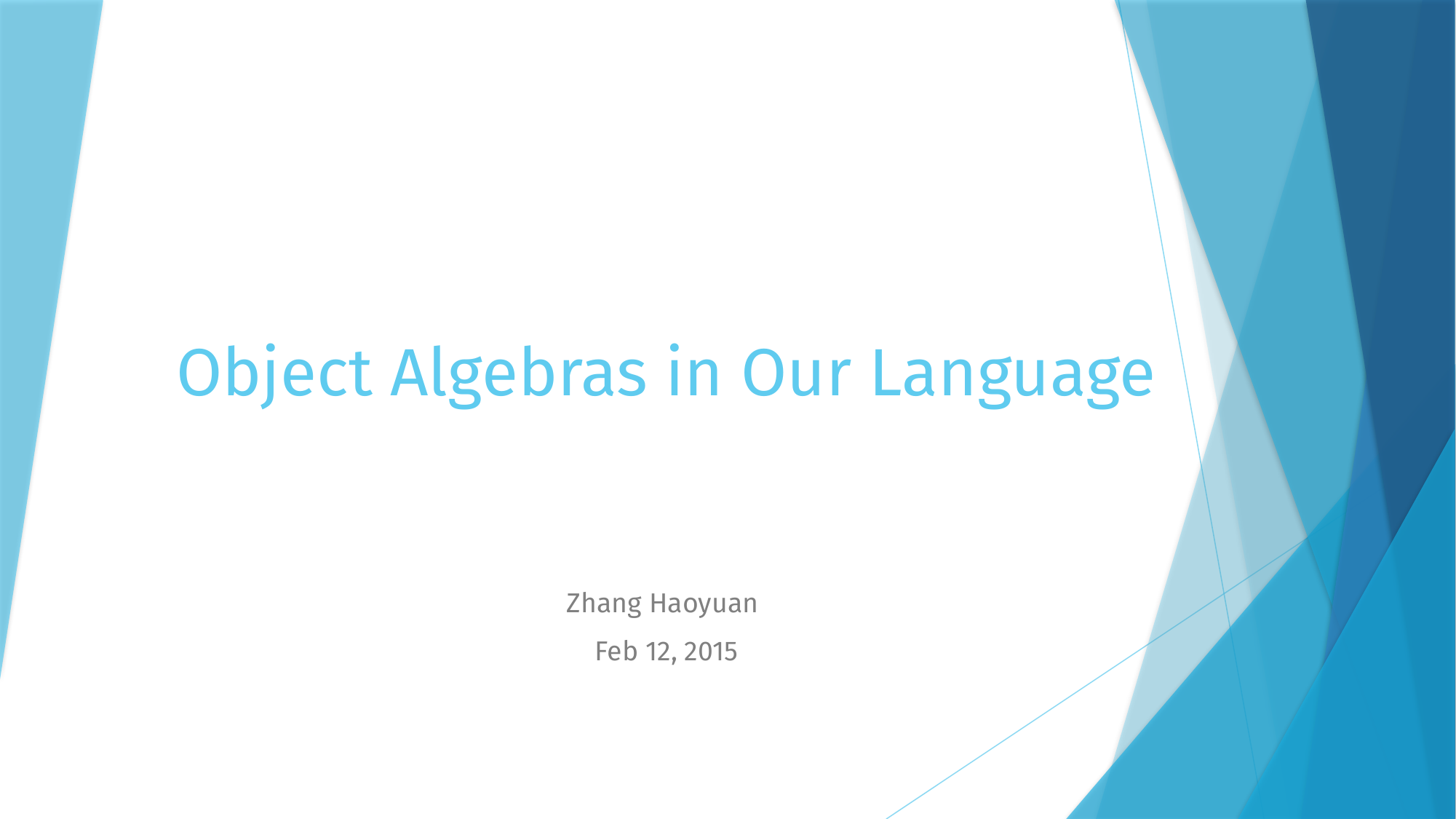

# Object Algebras in Our Language

Zhang Haoyuan
Feb 12, 2015